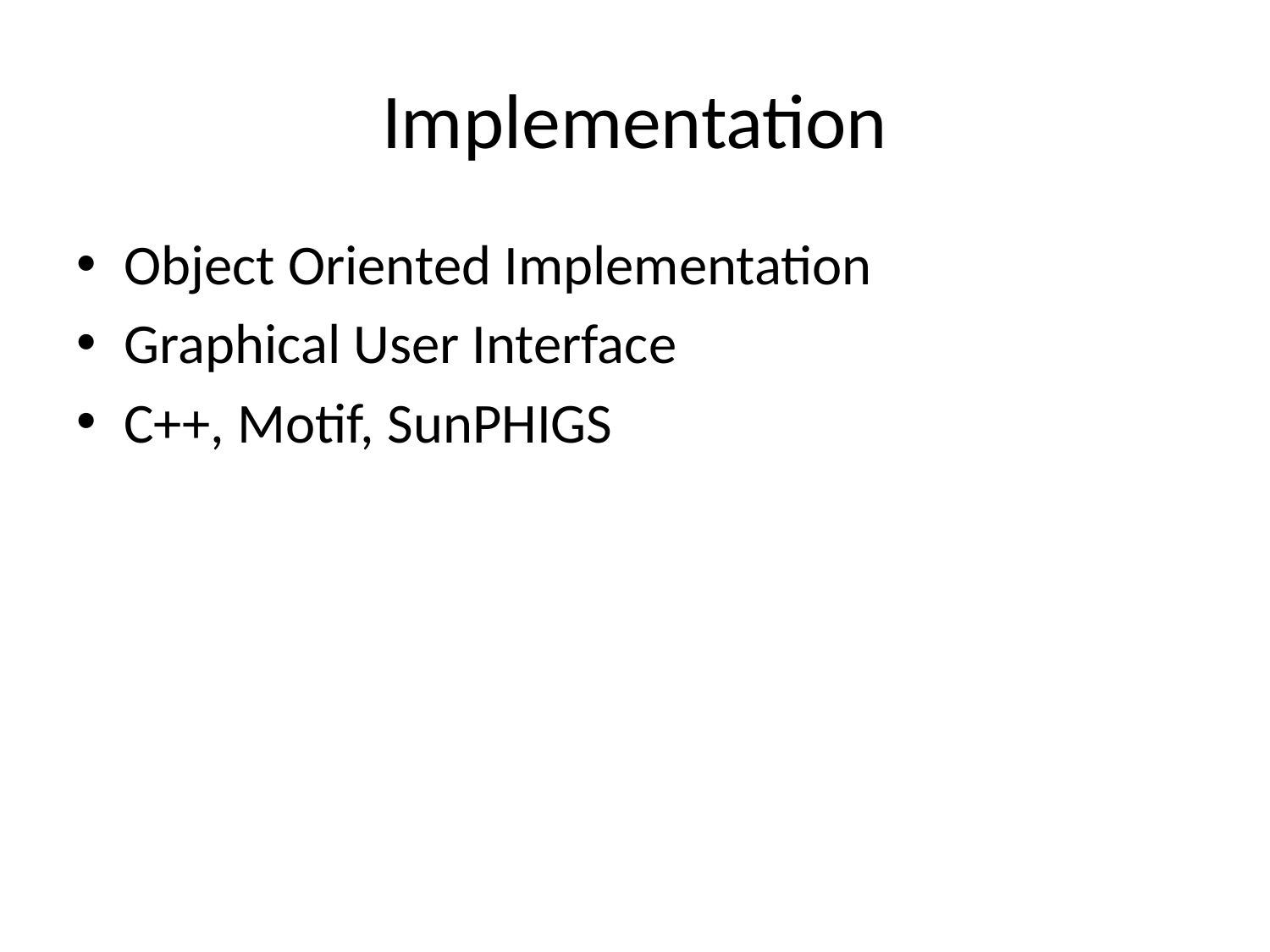

# Implementation
Object Oriented Implementation
Graphical User Interface
C++, Motif, SunPHIGS